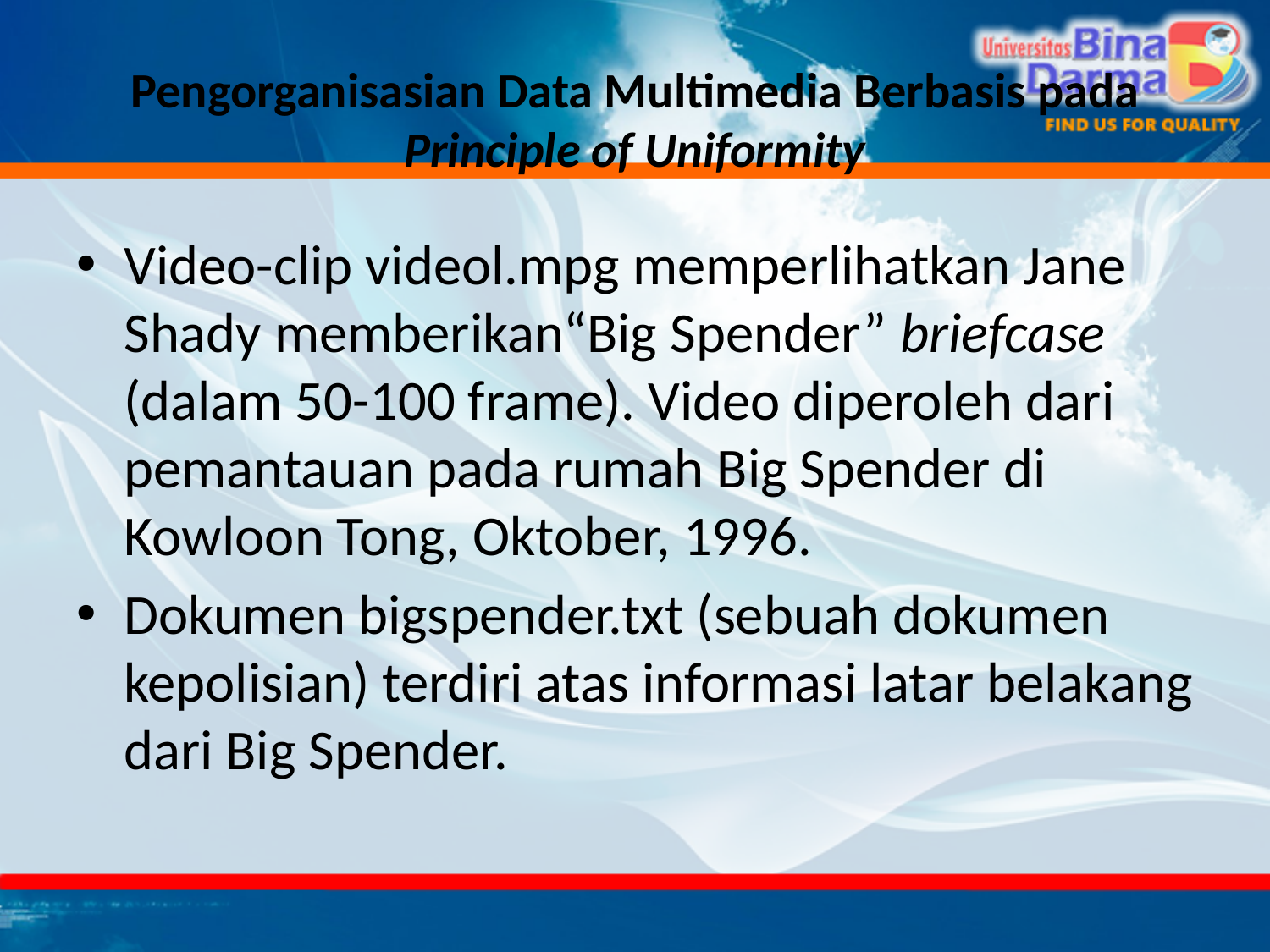

# Pengorganisasian Data Multimedia Berbasis pada Principle of Uniformity
Video-clip videol.mpg memperlihatkan Jane Shady memberikan“Big Spender” briefcase (dalam 50-100 frame). Video diperoleh dari pemantauan pada rumah Big Spender di Kowloon Tong, Oktober, 1996.
Dokumen bigspender.txt (sebuah dokumen kepolisian) terdiri atas informasi latar belakang dari Big Spender.